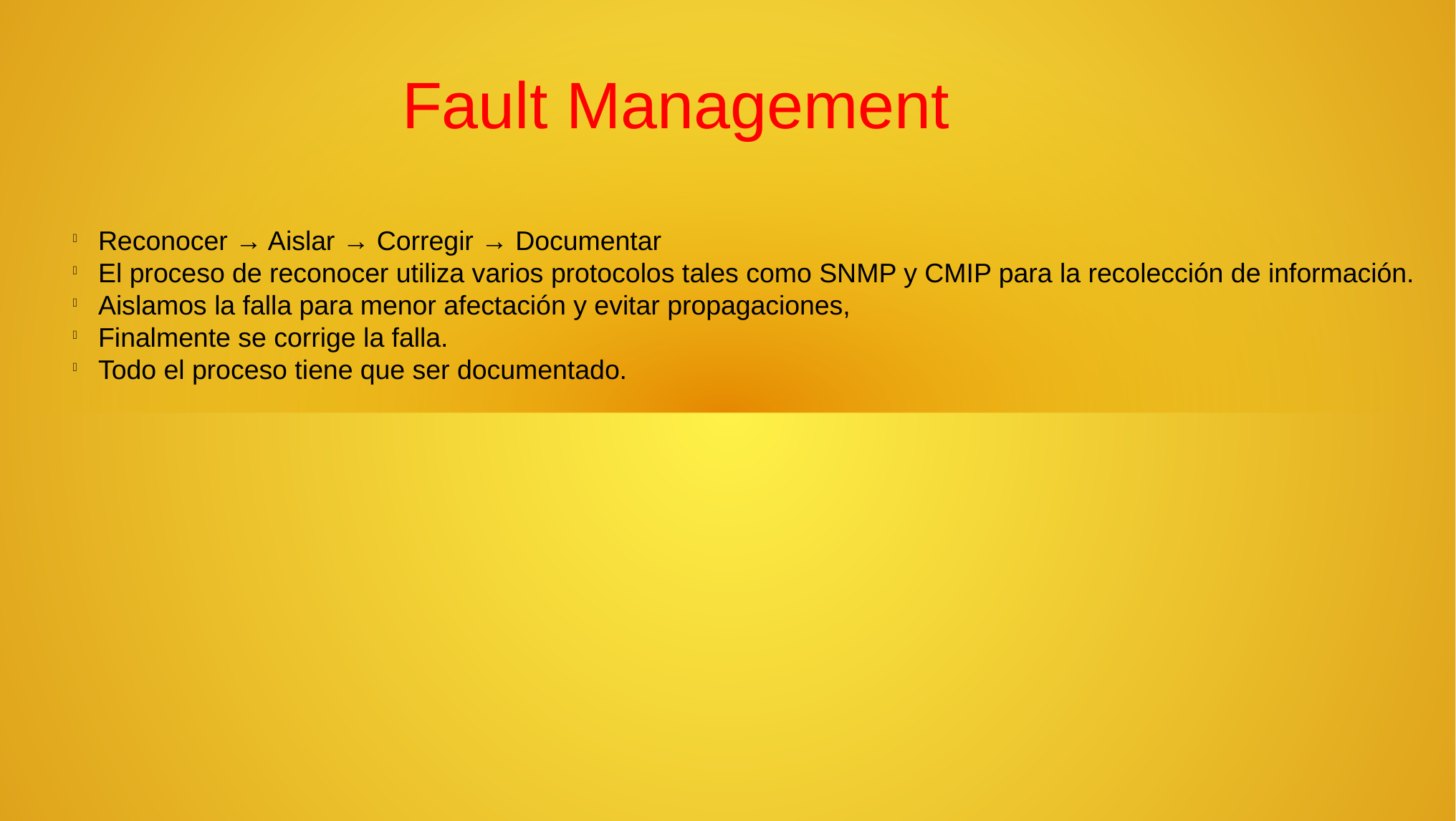

Fault Management
Reconocer → Aislar → Corregir → Documentar
El proceso de reconocer utiliza varios protocolos tales como SNMP y CMIP para la recolección de información.
Aislamos la falla para menor afectación y evitar propagaciones,
Finalmente se corrige la falla.
Todo el proceso tiene que ser documentado.